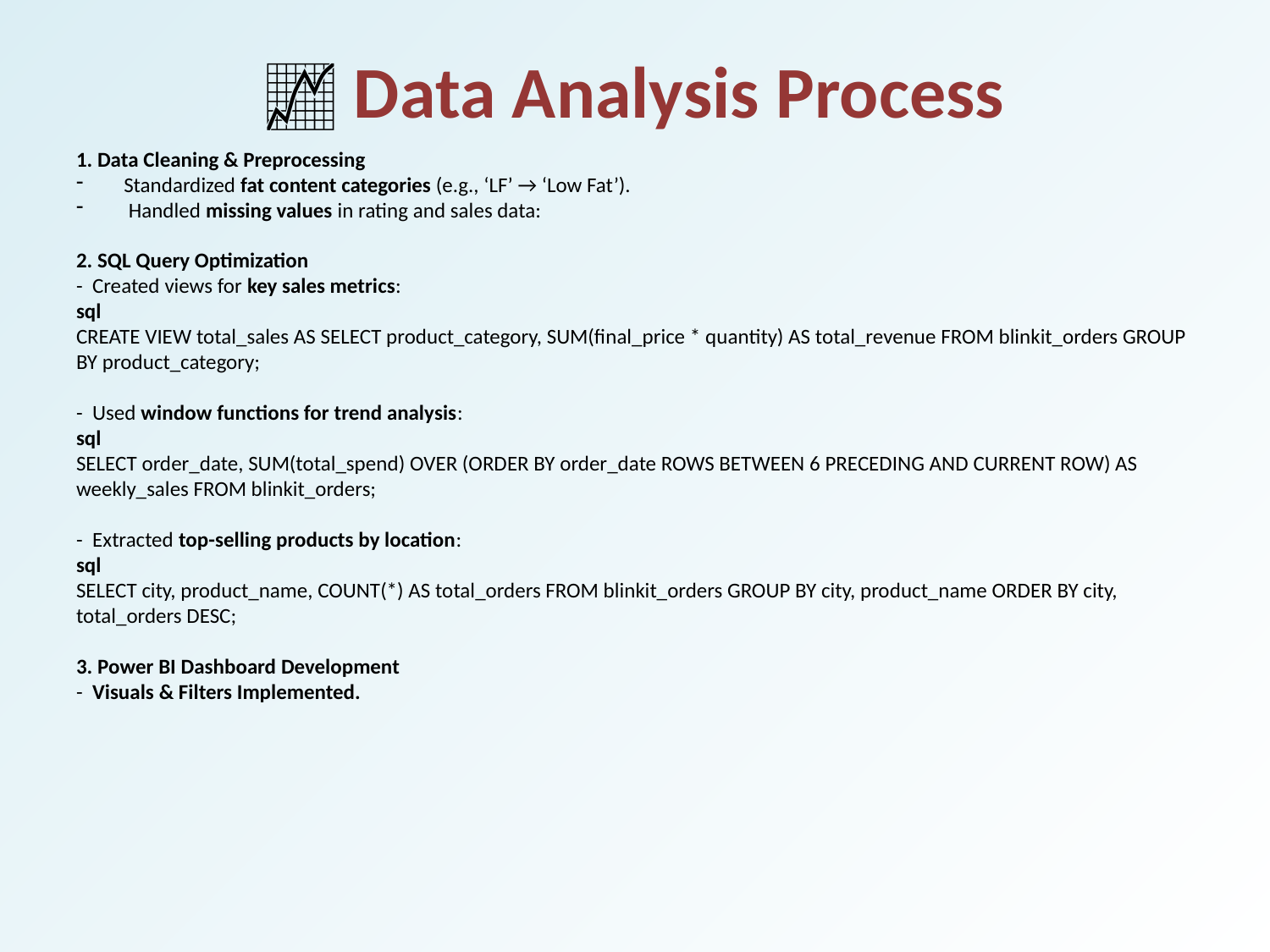

# 📈 Data Analysis Process
1. Data Cleaning & Preprocessing
Standardized fat content categories (e.g., ‘LF’ → ‘Low Fat’).
 Handled missing values in rating and sales data:

2. SQL Query Optimization
-  Created views for key sales metrics:
sql
CREATE VIEW total_sales AS SELECT product_category, SUM(final_price * quantity) AS total_revenue FROM blinkit_orders GROUP BY product_category;

-  Used window functions for trend analysis:
sql
SELECT order_date, SUM(total_spend) OVER (ORDER BY order_date ROWS BETWEEN 6 PRECEDING AND CURRENT ROW) AS weekly_sales FROM blinkit_orders;

-  Extracted top-selling products by location:
sql
SELECT city, product_name, COUNT(*) AS total_orders FROM blinkit_orders GROUP BY city, product_name ORDER BY city, total_orders DESC;

3. Power BI Dashboard Development
-  Visuals & Filters Implemented.